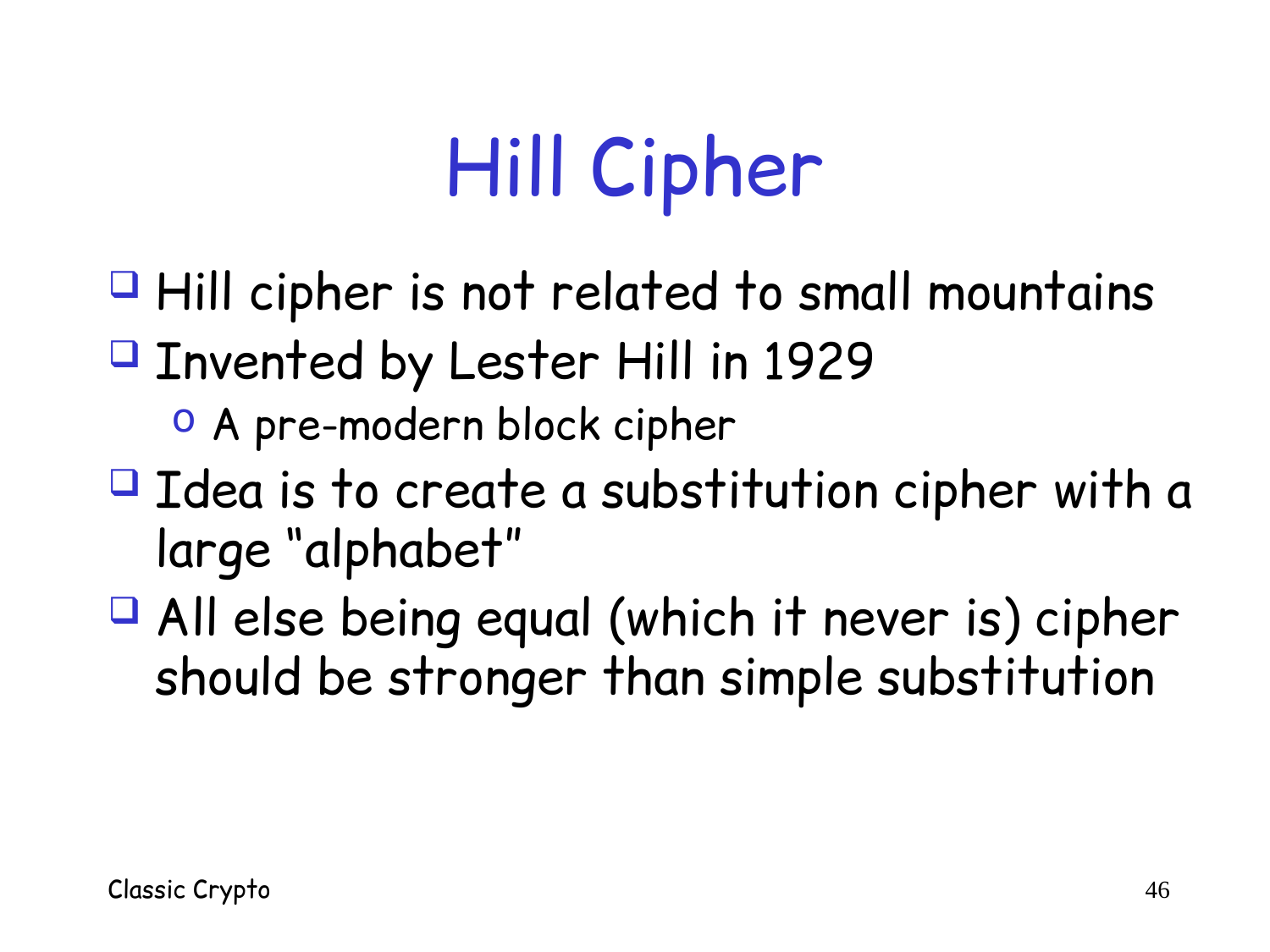

# Hill Cipher
Hill cipher is not related to small mountains
Invented by Lester Hill in 1929
A pre-modern block cipher
Idea is to create a substitution cipher with a large “alphabet”
All else being equal (which it never is) cipher should be stronger than simple substitution
Classic Crypto                                                                                                                      46